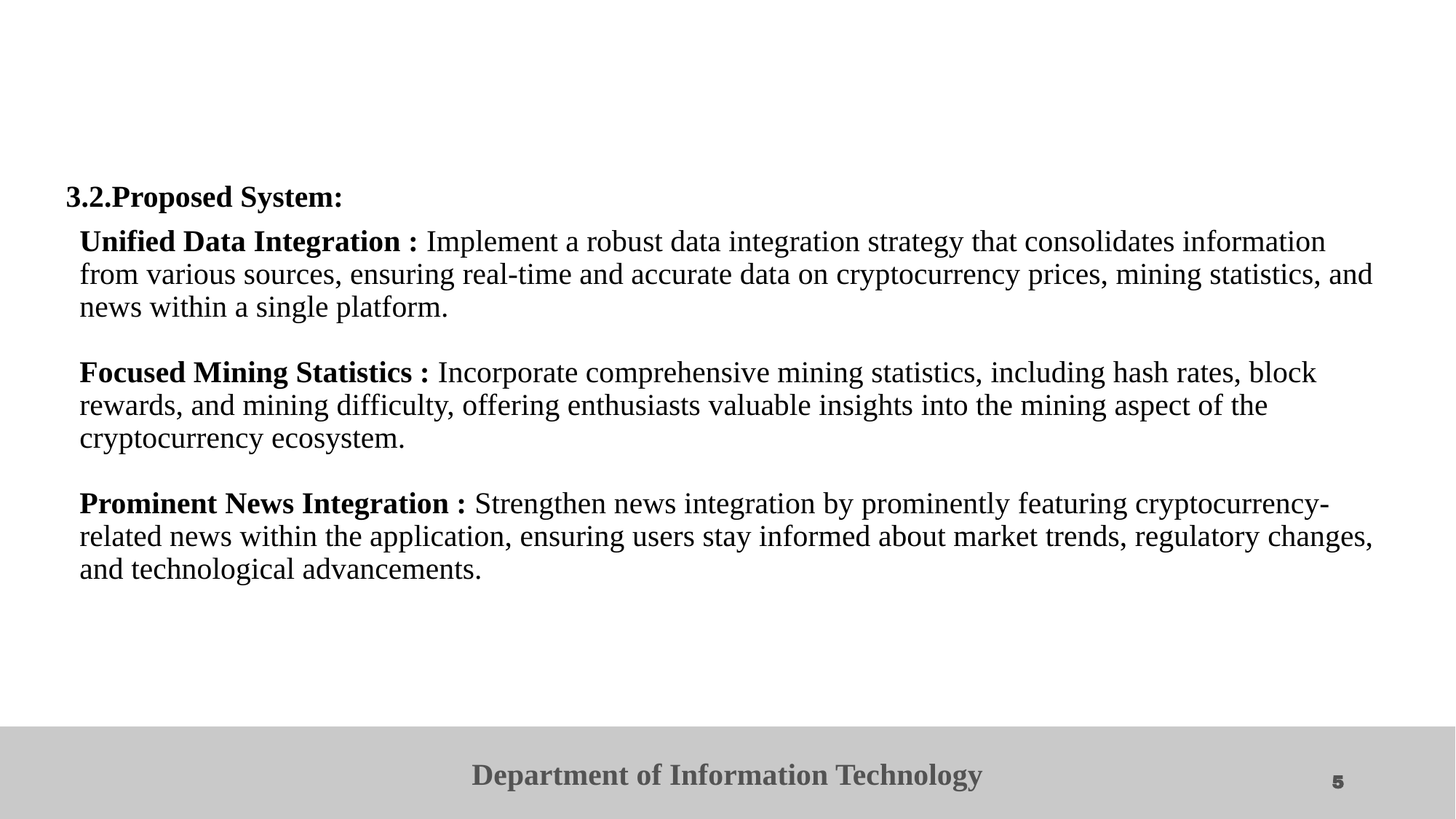

#
3.2.Proposed System:
Unified Data Integration : Implement a robust data integration strategy that consolidates information from various sources, ensuring real-time and accurate data on cryptocurrency prices, mining statistics, and news within a single platform.

Focused Mining Statistics : Incorporate comprehensive mining statistics, including hash rates, block rewards, and mining difficulty, offering enthusiasts valuable insights into the mining aspect of the cryptocurrency ecosystem.

Prominent News Integration : Strengthen news integration by prominently featuring cryptocurrency-related news within the application, ensuring users stay informed about market trends, regulatory changes, and technological advancements.

Department of Information Technology
5